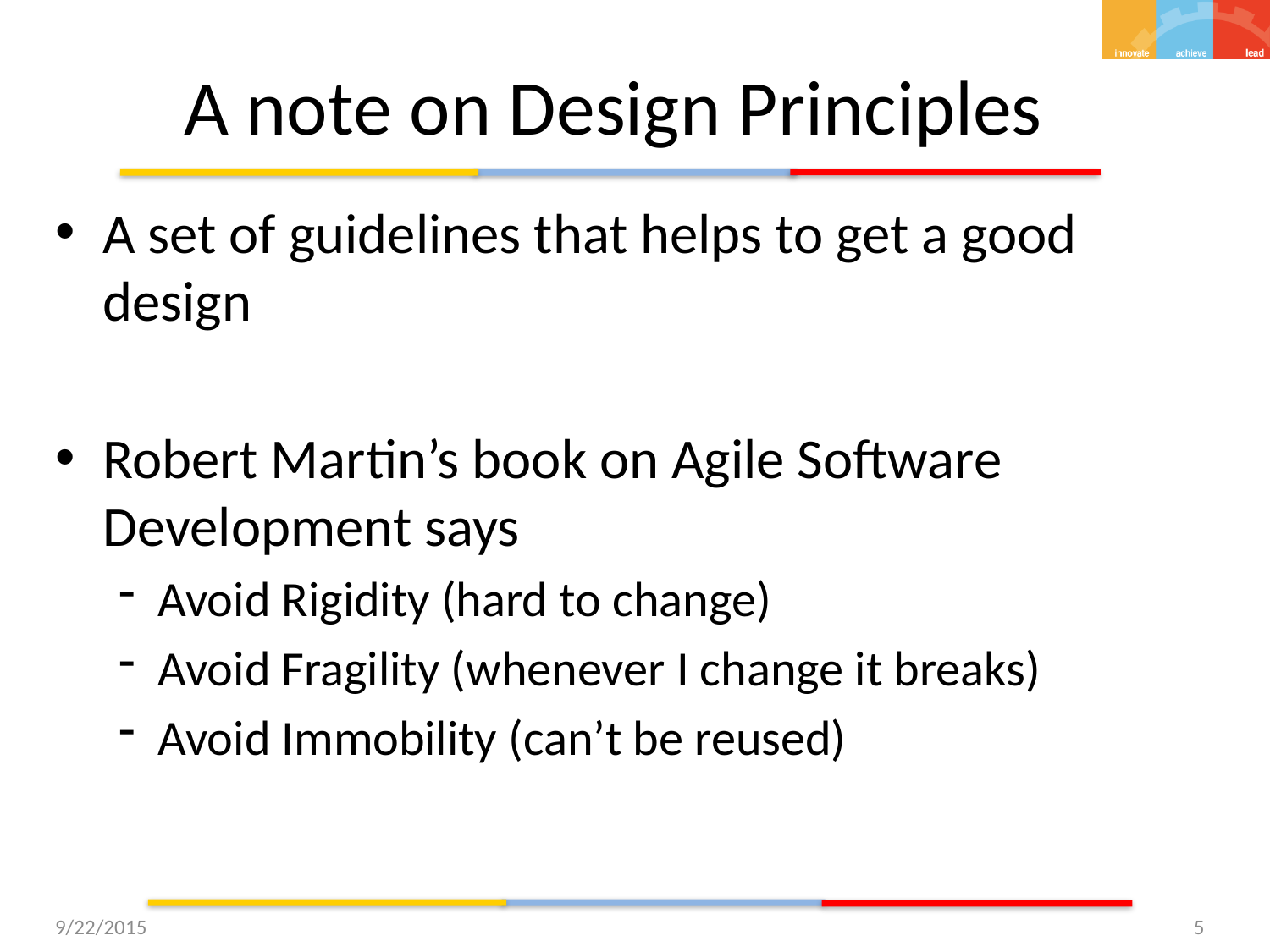

# A note on Design Principles
A set of guidelines that helps to get a good design

Robert Martin’s book on Agile Software Development says
Avoid Rigidity (hard to change)
Avoid Fragility (whenever I change it breaks)
Avoid Immobility (can’t be reused)
9/22/2015
5